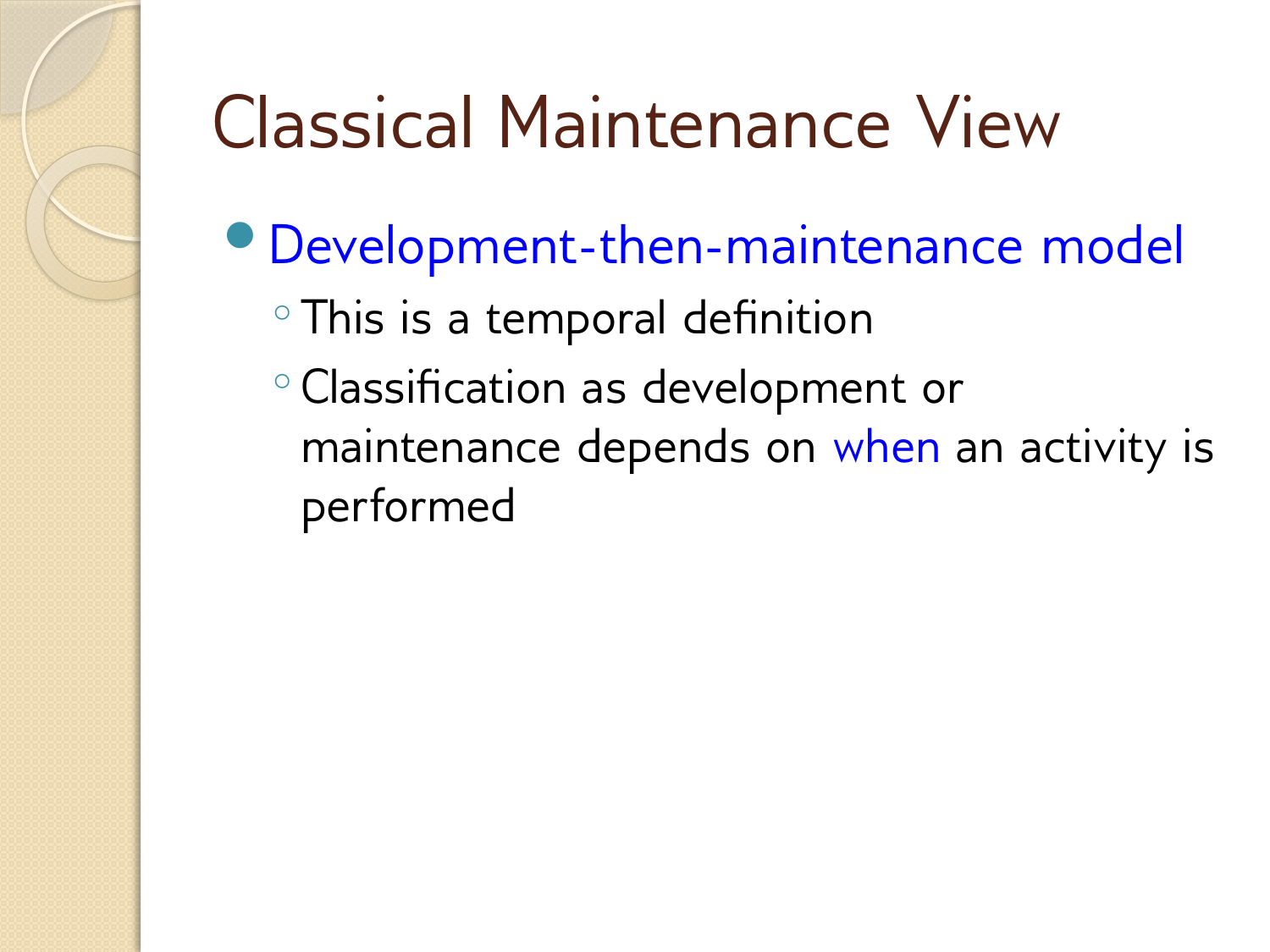

# Classical Maintenance View
Development-then-maintenance model
This is a temporal definition
Classification as development or maintenance depends on when an activity is performed